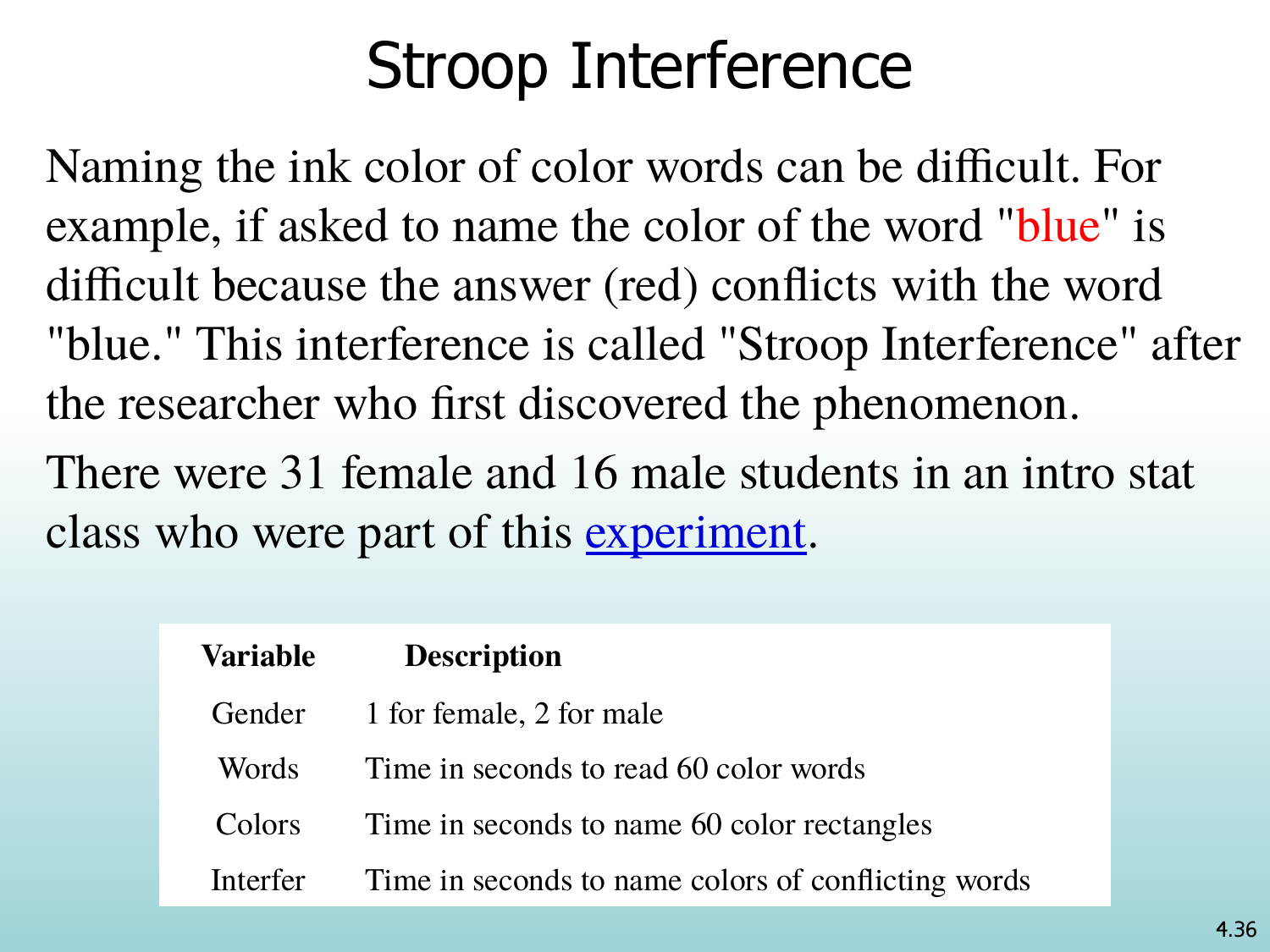

# Stroop Interference
Naming the ink color of color words can be difficult. For example, if asked to name the color of the word "blue" is difficult because the answer (red) conflicts with the word "blue." This interference is called "Stroop Interference" after the researcher who first discovered the phenomenon.
There were 31 female and 16 male students in an intro stat class who were part of this experiment.
| Variable | Description |
| --- | --- |
| Gender | 1 for female, 2 for male |
| Words | Time in seconds to read 60 color words |
| Colors | Time in seconds to name 60 color rectangles |
| Interfer | Time in seconds to name colors of conflicting words |
4.36